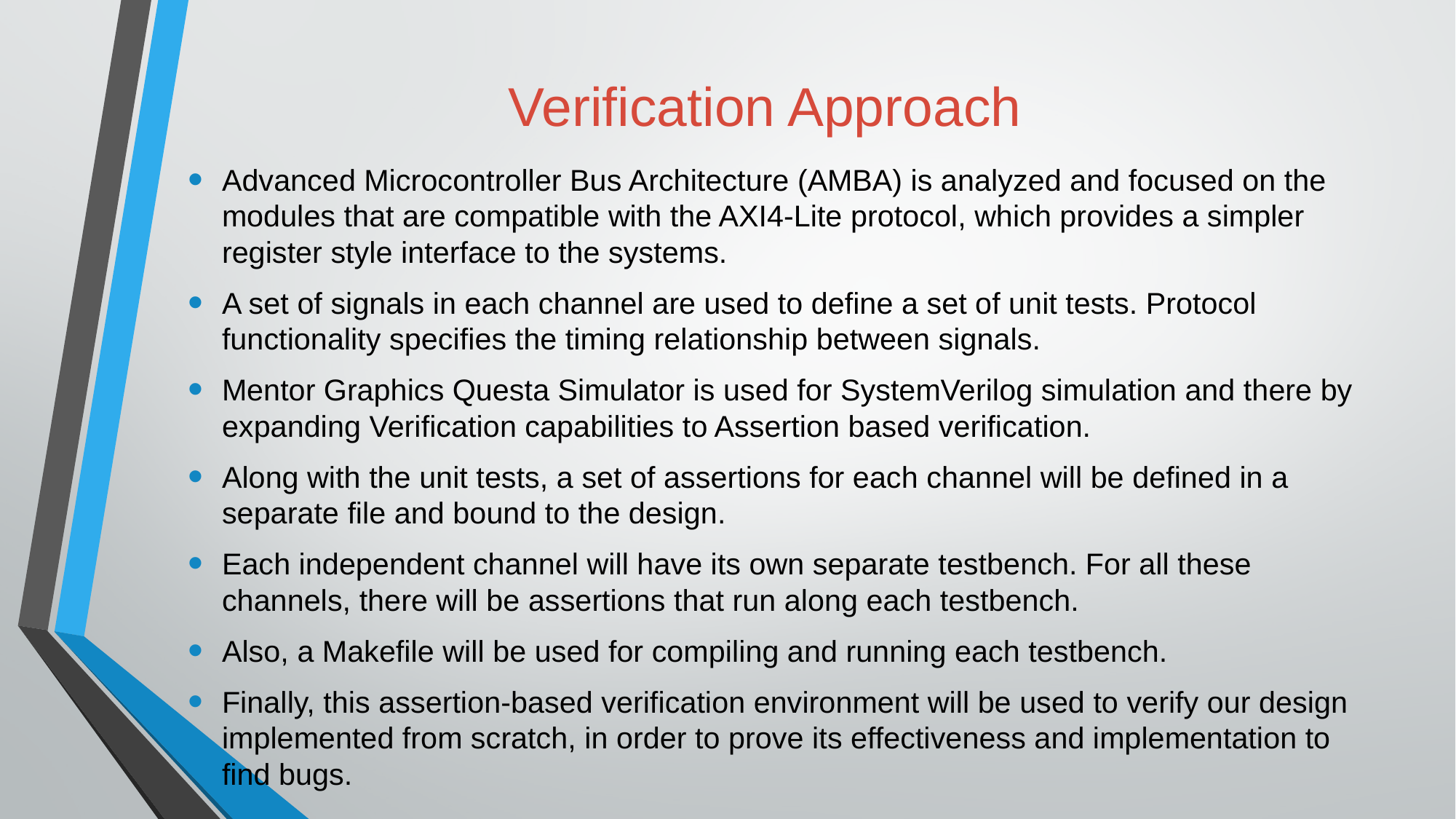

# Verification Approach
Advanced Microcontroller Bus Architecture (AMBA) is analyzed and focused on the modules that are compatible with the AXI4-Lite protocol, which provides a simpler register style interface to the systems.
A set of signals in each channel are used to define a set of unit tests. Protocol functionality specifies the timing relationship between signals.
Mentor Graphics Questa Simulator is used for SystemVerilog simulation and there by expanding Verification capabilities to Assertion based verification.
Along with the unit tests, a set of assertions for each channel will be defined in a separate file and bound to the design.
Each independent channel will have its own separate testbench. For all these channels, there will be assertions that run along each testbench.
Also, a Makefile will be used for compiling and running each testbench.
Finally, this assertion-based verification environment will be used to verify our design implemented from scratch, in order to prove its effectiveness and implementation to find bugs.